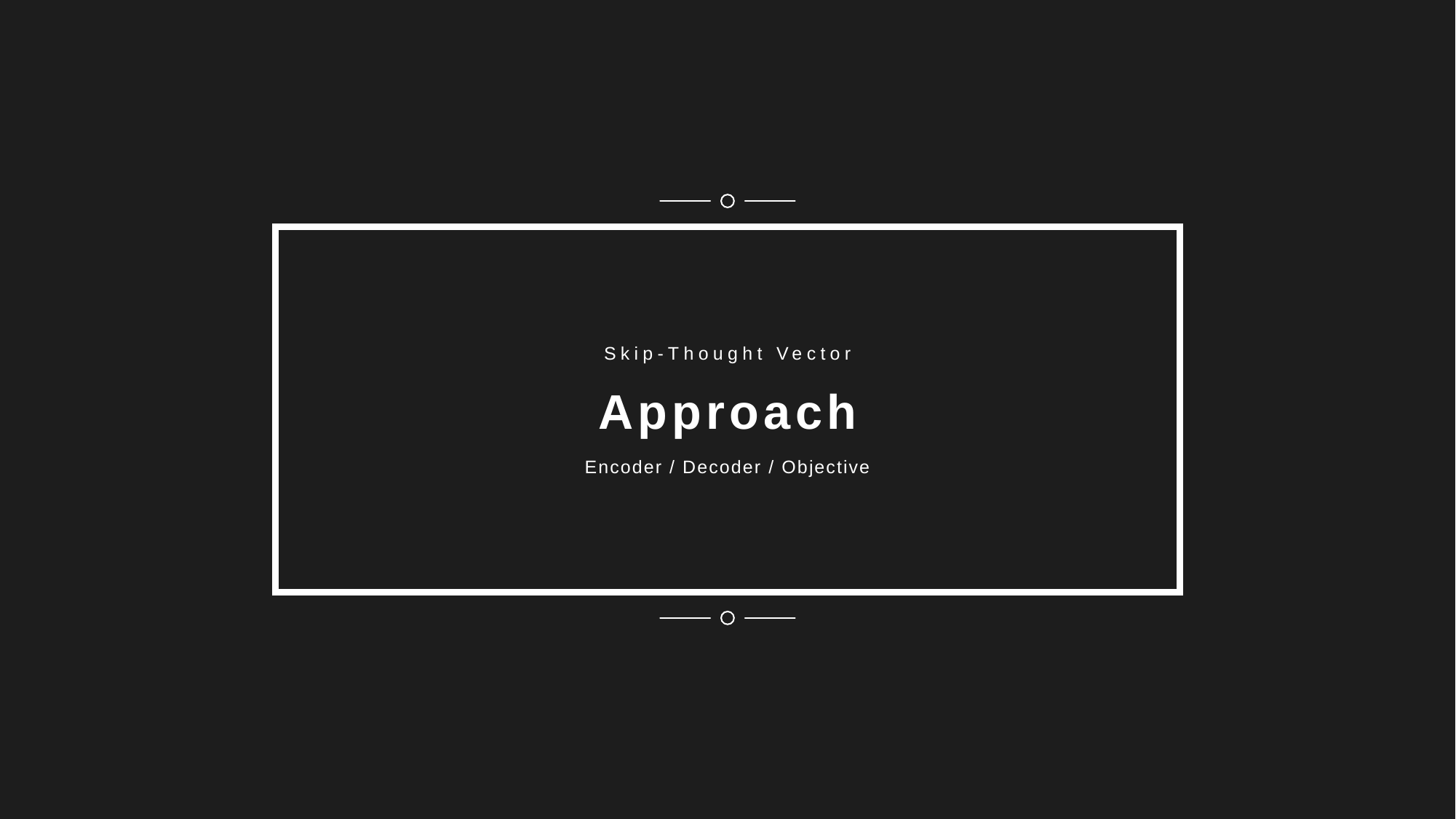

Skip-Thought Vector
Approach
Encoder / Decoder / Objective